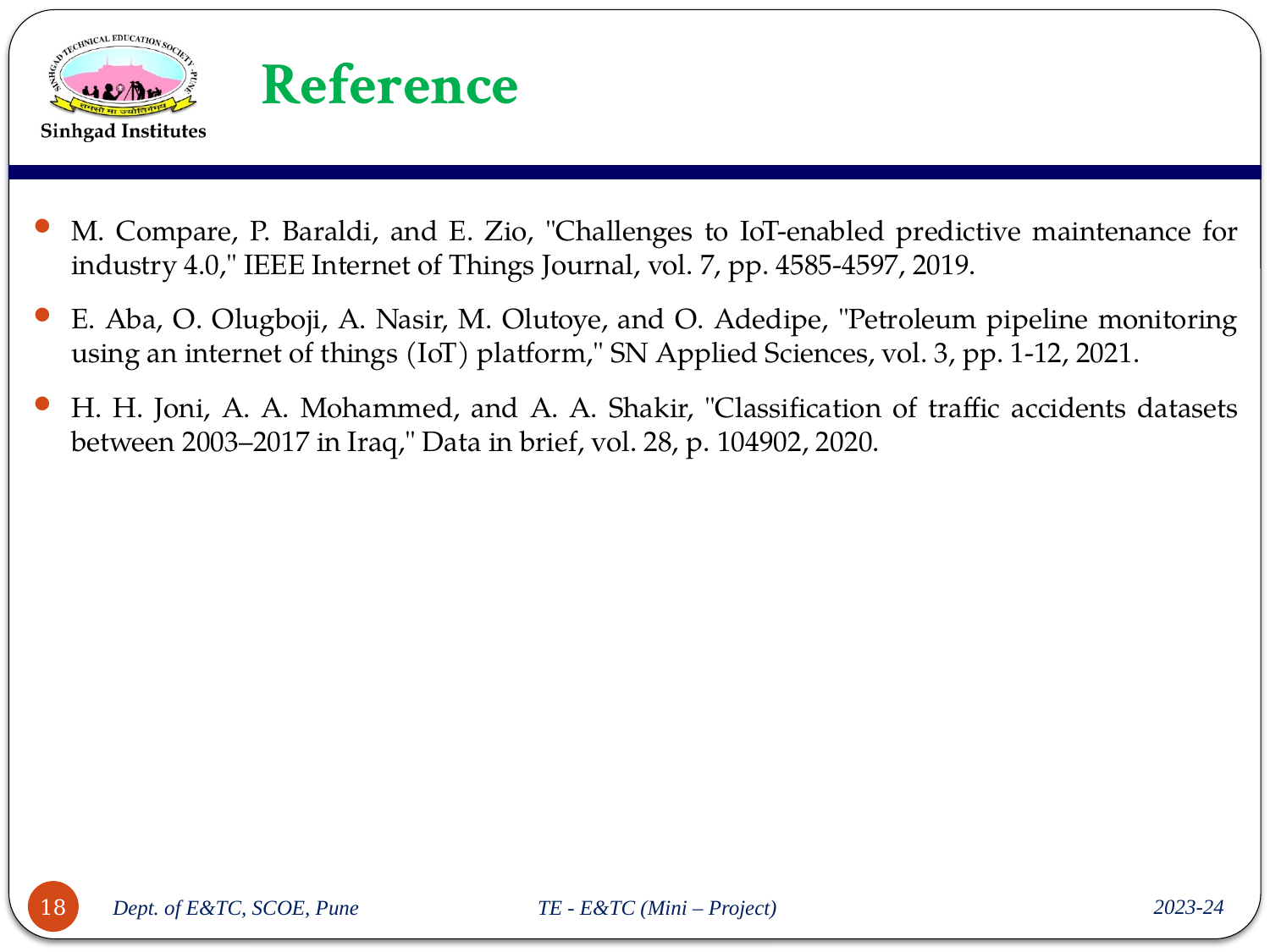

# Reference
M. Compare, P. Baraldi, and E. Zio, "Challenges to IoT-enabled predictive maintenance for industry 4.0," IEEE Internet of Things Journal, vol. 7, pp. 4585-4597, 2019.
E. Aba, O. Olugboji, A. Nasir, M. Olutoye, and O. Adedipe, "Petroleum pipeline monitoring using an internet of things (IoT) platform," SN Applied Sciences, vol. 3, pp. 1-12, 2021.
H. H. Joni, A. A. Mohammed, and A. A. Shakir, "Classification of traffic accidents datasets between 2003–2017 in Iraq," Data in brief, vol. 28, p. 104902, 2020.
2023-24
18
Dept. of E&TC, SCOE, Pune